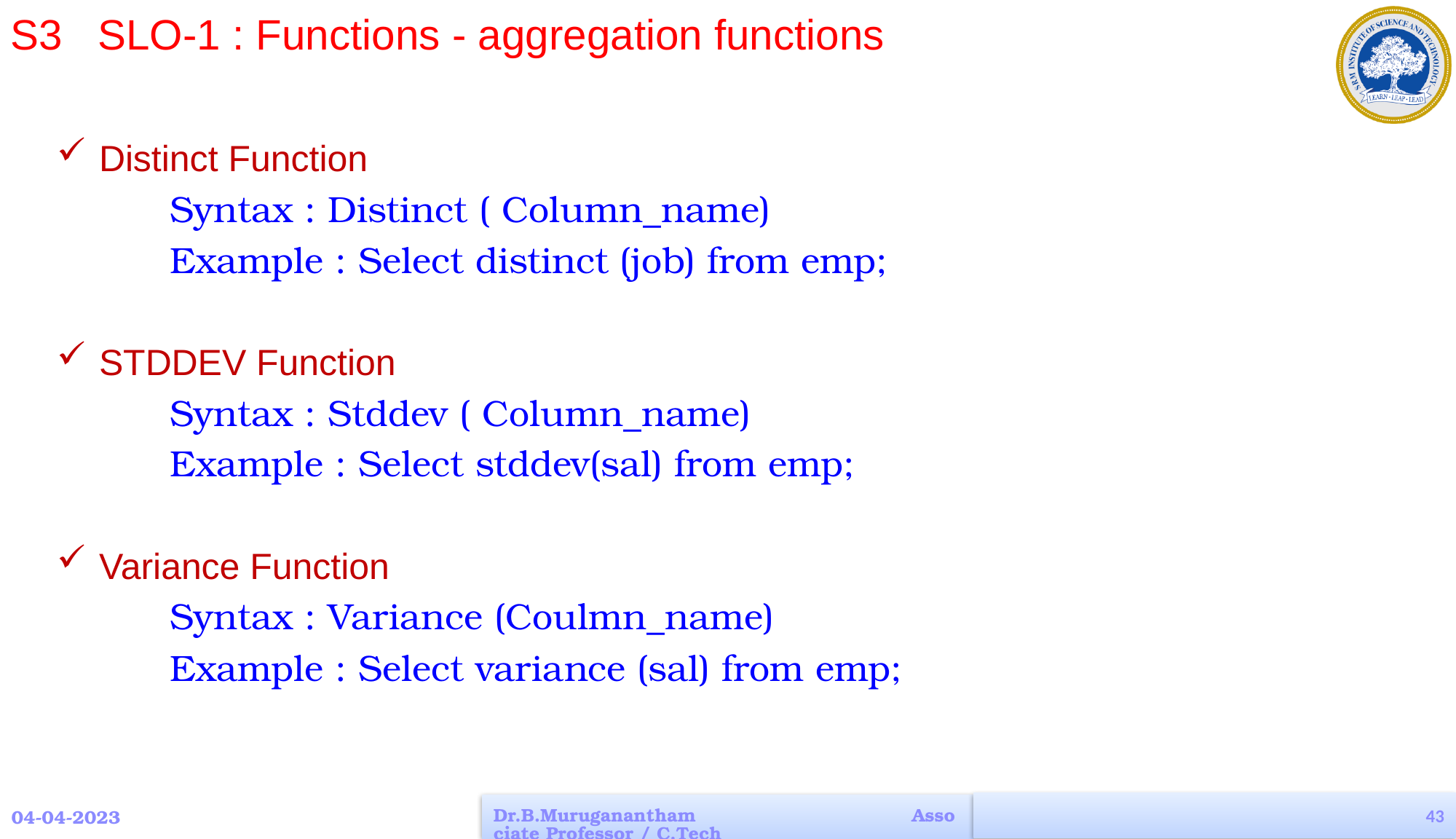

S3   SLO-1 : Functions - aggregation functions
Distinct Function
Syntax : Distinct ( Column_name)
Example : Select distinct (job) from emp;

STDDEV Function
Syntax : Stddev ( Column_name)
Example : Select stddev(sal) from emp;

Variance Function
Syntax : Variance (Coulmn_name)
Example : Select variance (sal) from emp;
43
04-04-2023
Dr.B.Muruganantham                                   Associate Professor / C.Tech